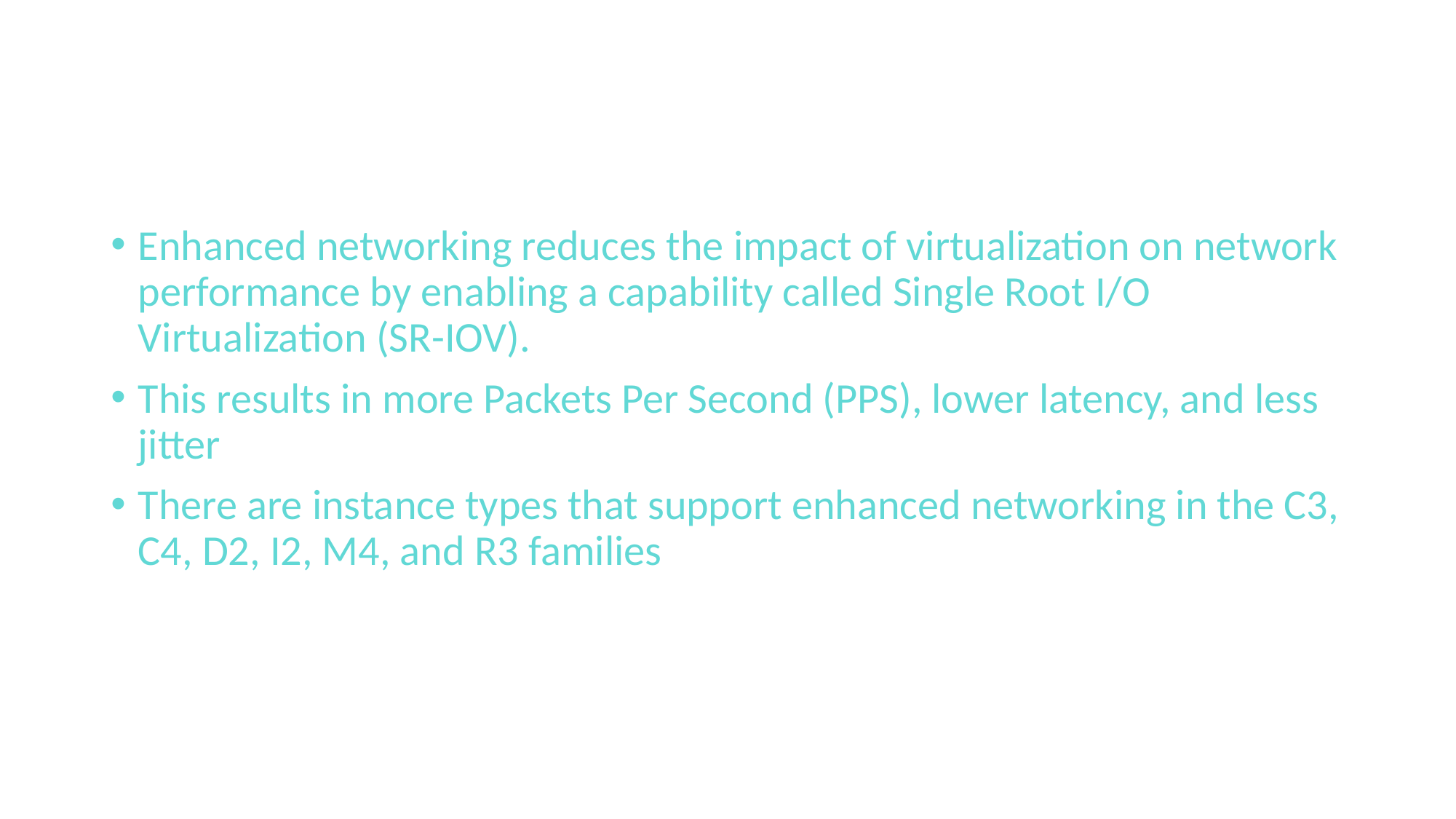

#
Enhanced networking reduces the impact of virtualization on network performance by enabling a capability called Single Root I/O Virtualization (SR-IOV).
This results in more Packets Per Second (PPS), lower latency, and less jitter
There are instance types that support enhanced networking in the C3, C4, D2, I2, M4, and R3 families